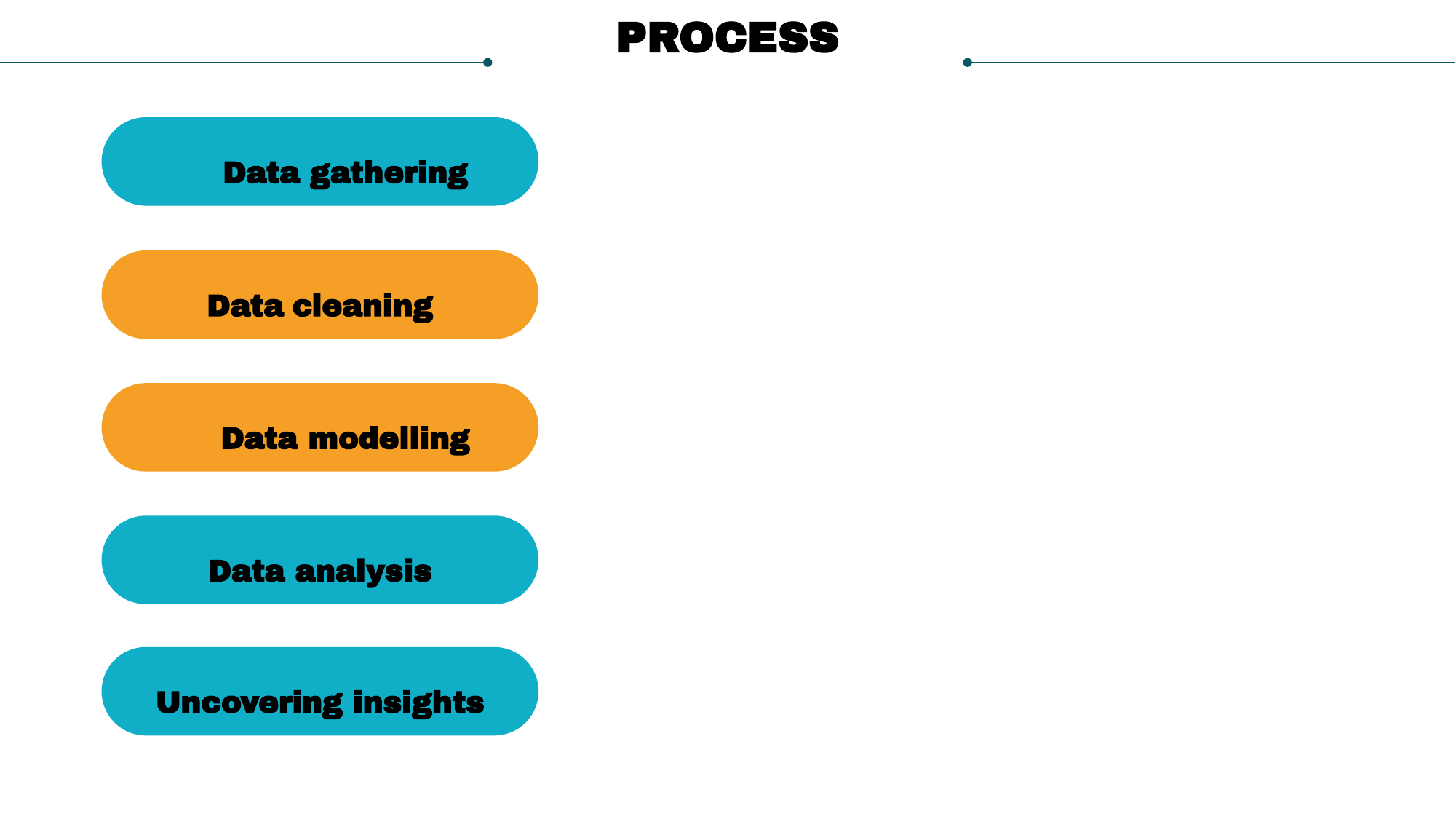

PROCESS
     Data gathering
Data cleaning
     Data modelling
Data analysis
Uncovering insights